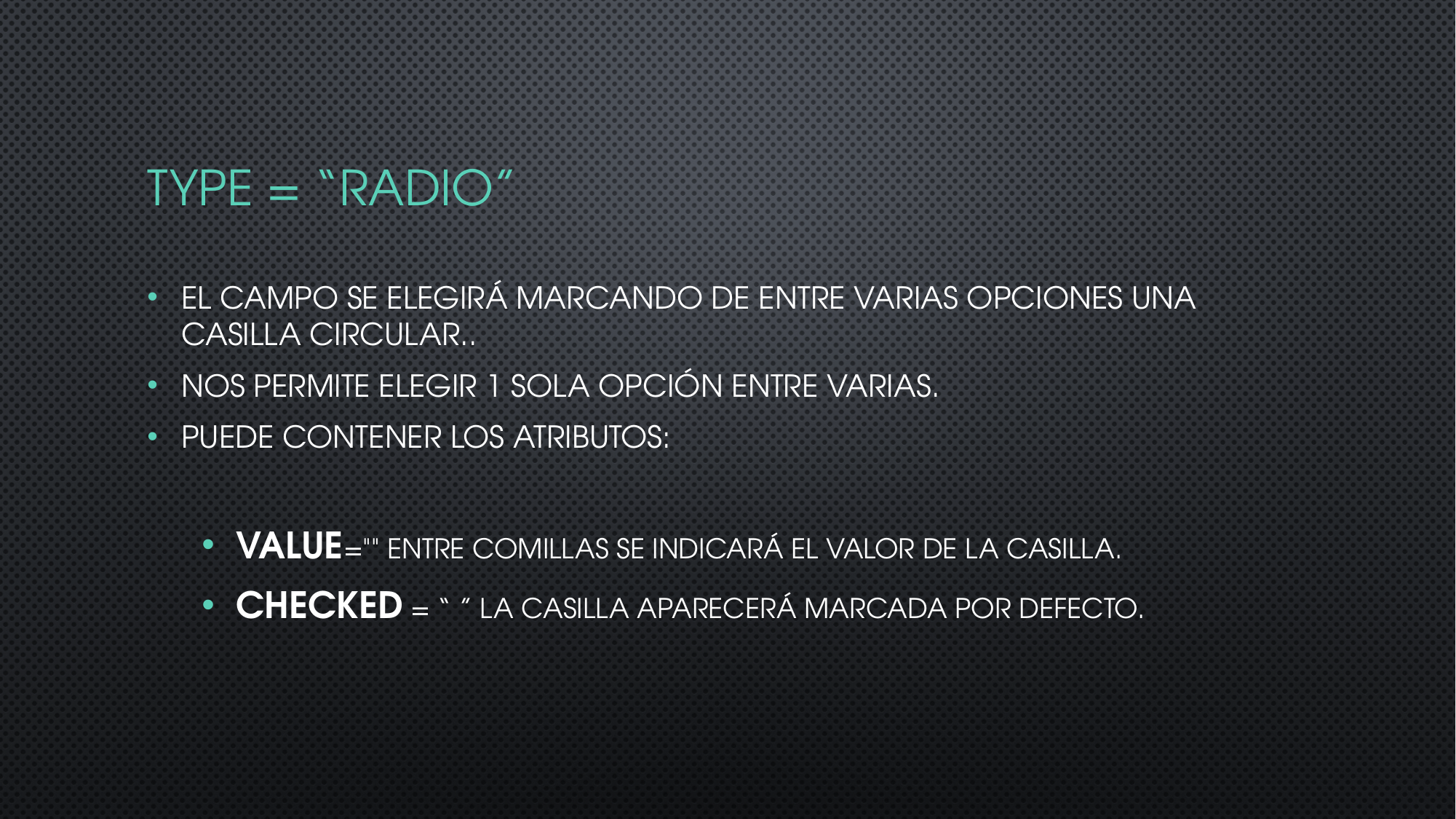

# Type = “radio”
El campo se elegirá marcando de entre varias opciones una casilla circular..
Nos permite elegir 1 sola opción entre varias.
Puede contener los atributos:

value="" Entre comillas se indicará el valor de la casilla.
checked = “ ” La casilla aparecerá marcada por defecto.